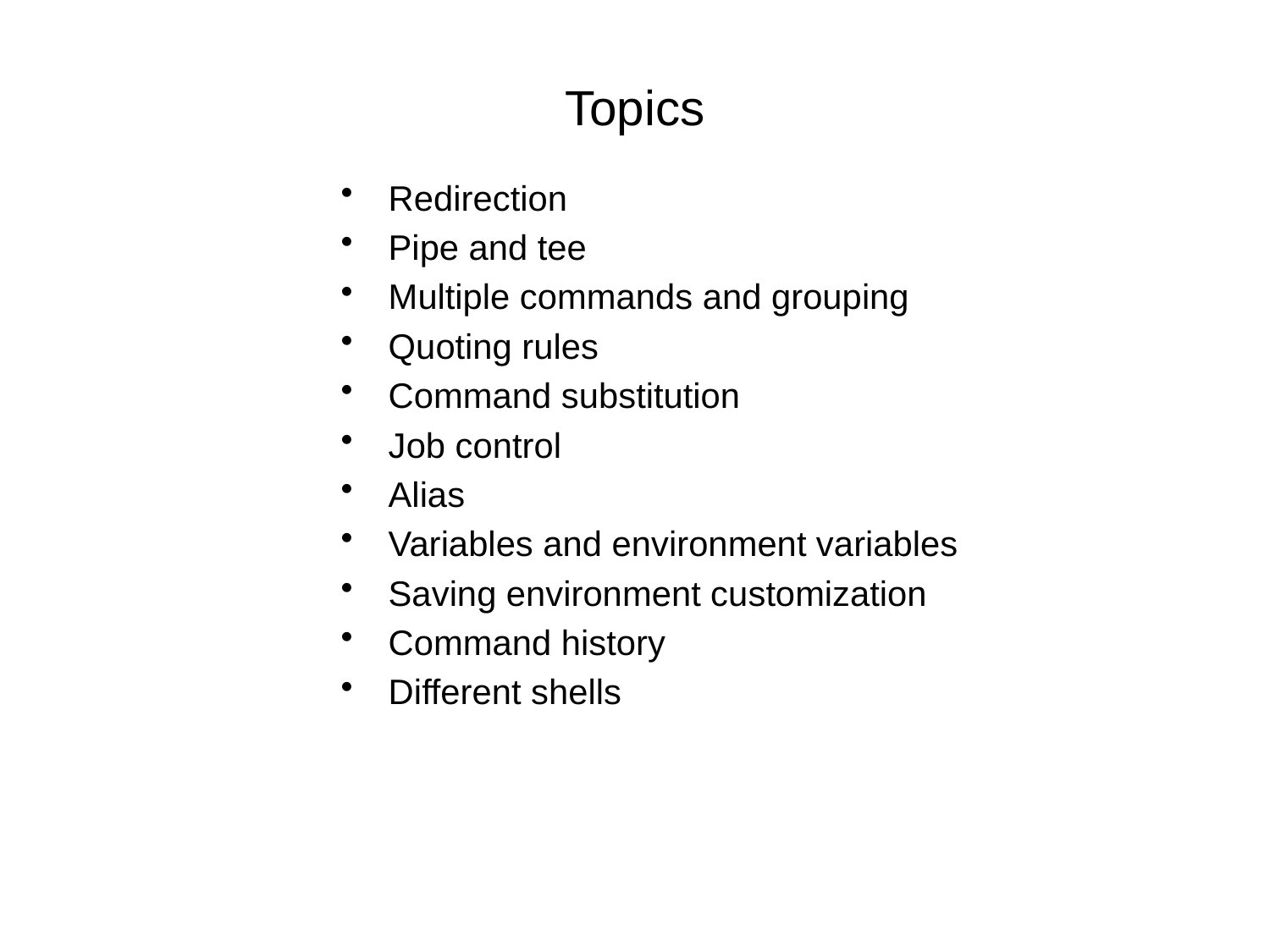

# Topics
Redirection
Pipe and tee
Multiple commands and grouping
Quoting rules
Command substitution
Job control
Alias
Variables and environment variables
Saving environment customization
Command history
Different shells